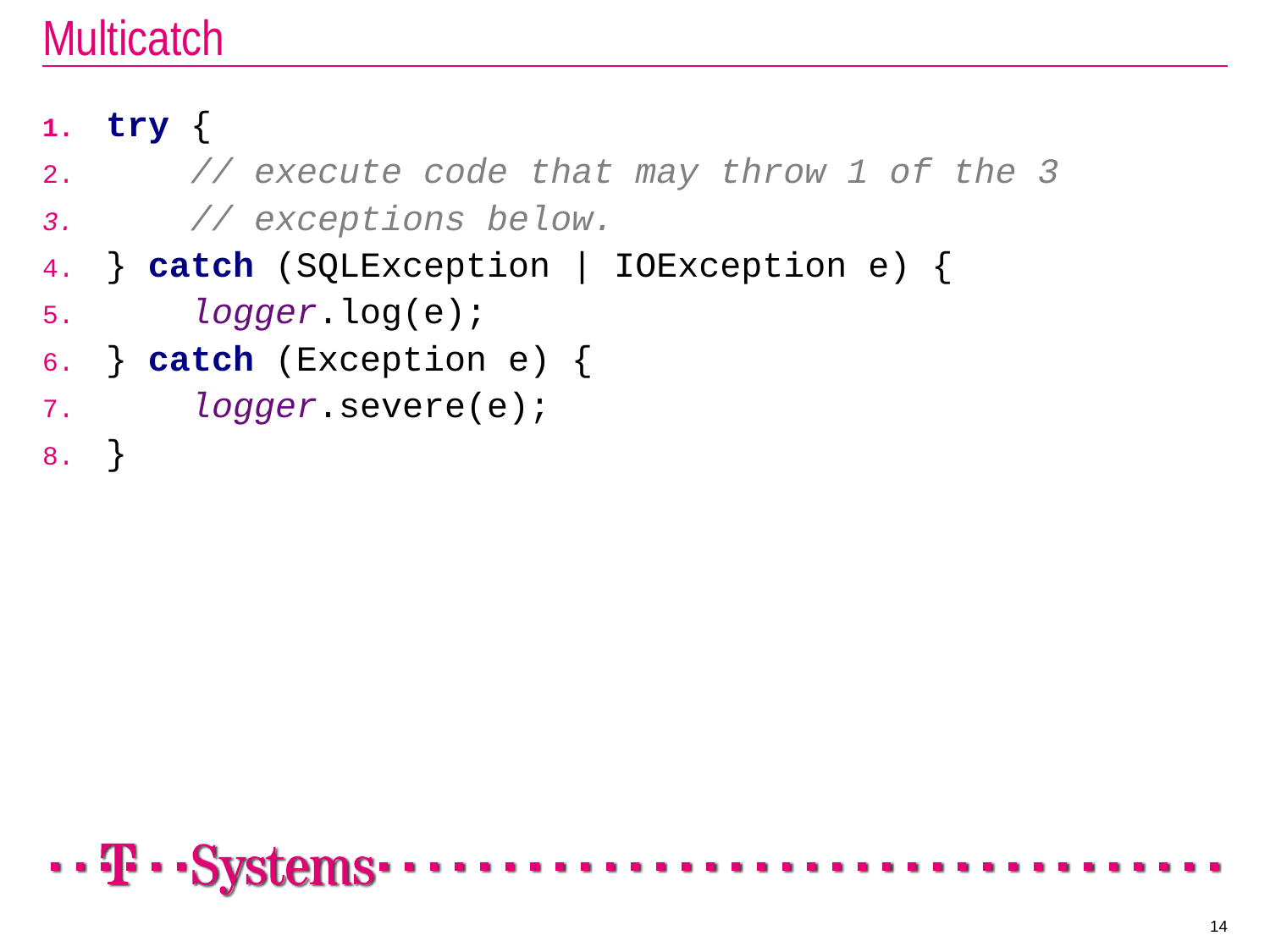

# Multicatch
try {
    // execute code that may throw 1 of the 3
    // exceptions below.
} catch (SQLException | IOException e) {
    logger.log(e);
} catch (Exception e) {
    logger.severe(e);
}

14